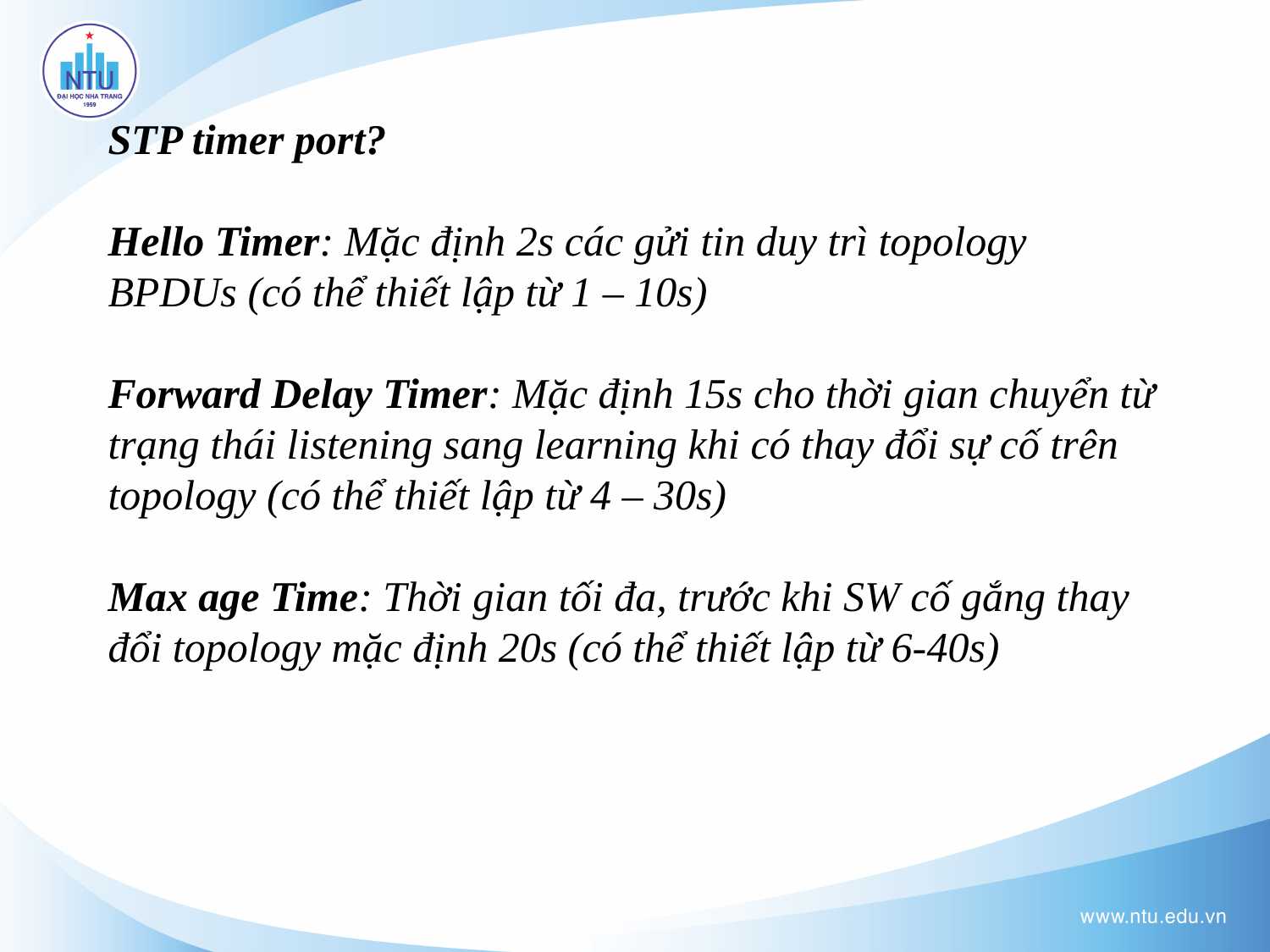

# STP timer port? Hello Timer: Mặc định 2s các gửi tin duy trì topology BPDUs (có thể thiết lập từ 1 – 10s) Forward Delay Timer: Mặc định 15s cho thời gian chuyển từ trạng thái listening sang learning khi có thay đổi sự cố trên topology (có thể thiết lập từ 4 – 30s) Max age Time: Thời gian tối đa, trước khi SW cố gắng thay đổi topology mặc định 20s (có thể thiết lập từ 6-40s)